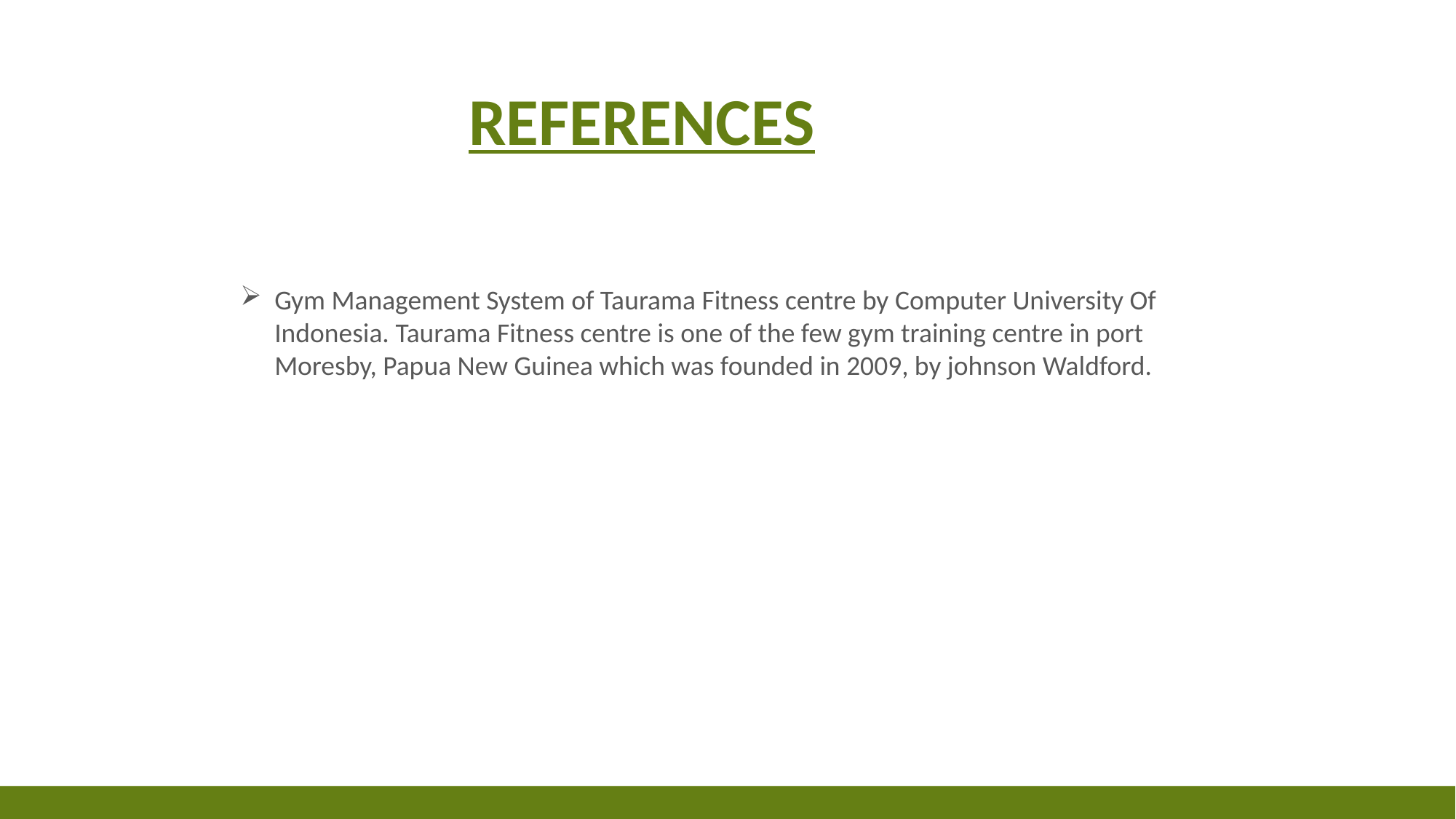

REFERENCES
Gym Management System of Taurama Fitness centre by Computer University Of Indonesia. Taurama Fitness centre is one of the few gym training centre in port Moresby, Papua New Guinea which was founded in 2009, by johnson Waldford.